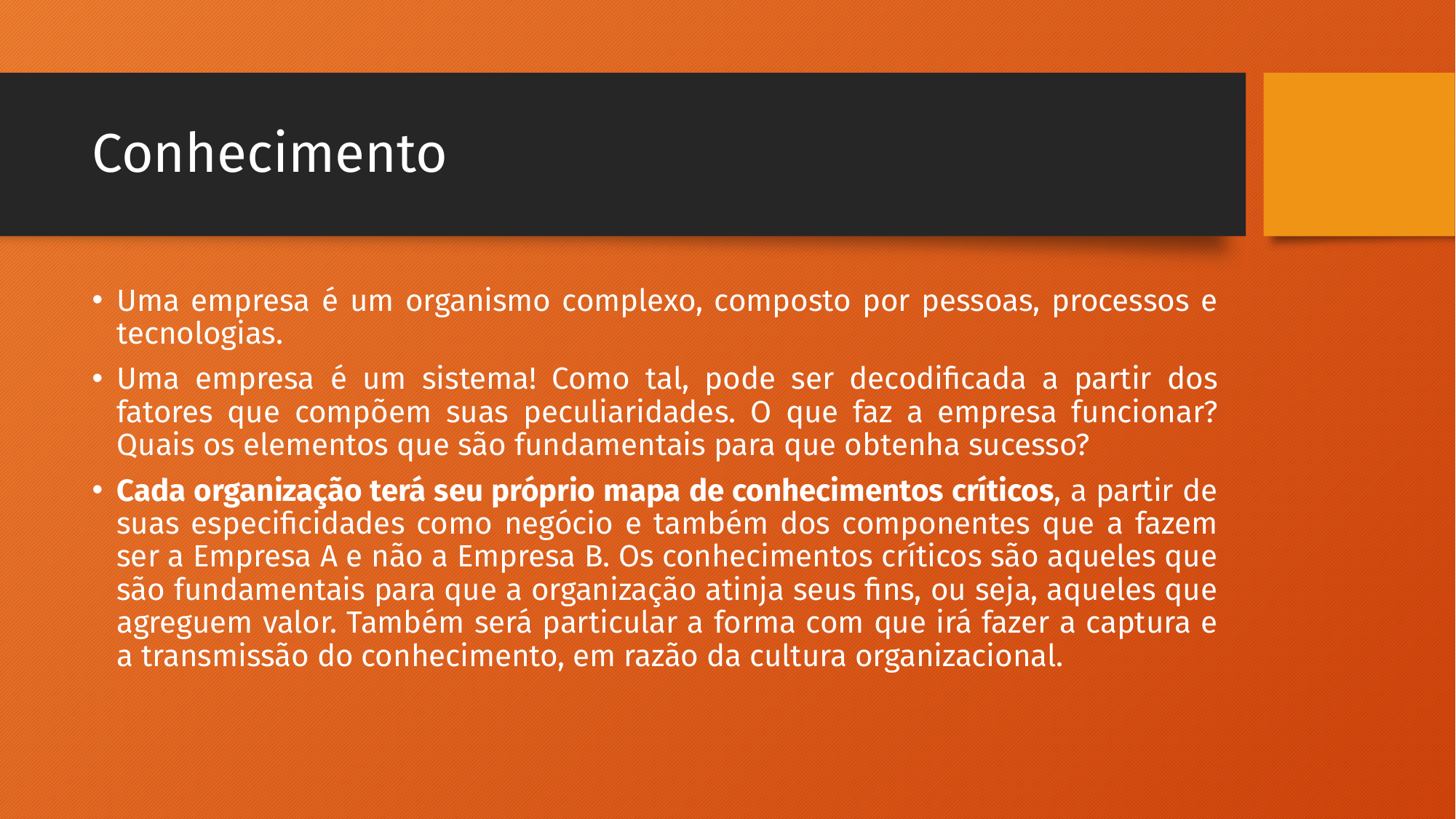

# Conhecimento
Uma empresa é um organismo complexo, composto por pessoas, processos e tecnologias.
Uma empresa é um sistema! Como tal, pode ser decodificada a partir dos fatores que compõem suas peculiaridades. O que faz a empresa funcionar? Quais os elementos que são fundamentais para que obtenha sucesso?
Cada organização terá seu próprio mapa de conhecimentos críticos, a partir de suas especificidades como negócio e também dos componentes que a fazem ser a Empresa A e não a Empresa B. Os conhecimentos críticos são aqueles que são fundamentais para que a organização atinja seus fins, ou seja, aqueles que agreguem valor. Também será particular a forma com que irá fazer a captura e a transmissão do conhecimento, em razão da cultura organizacional.